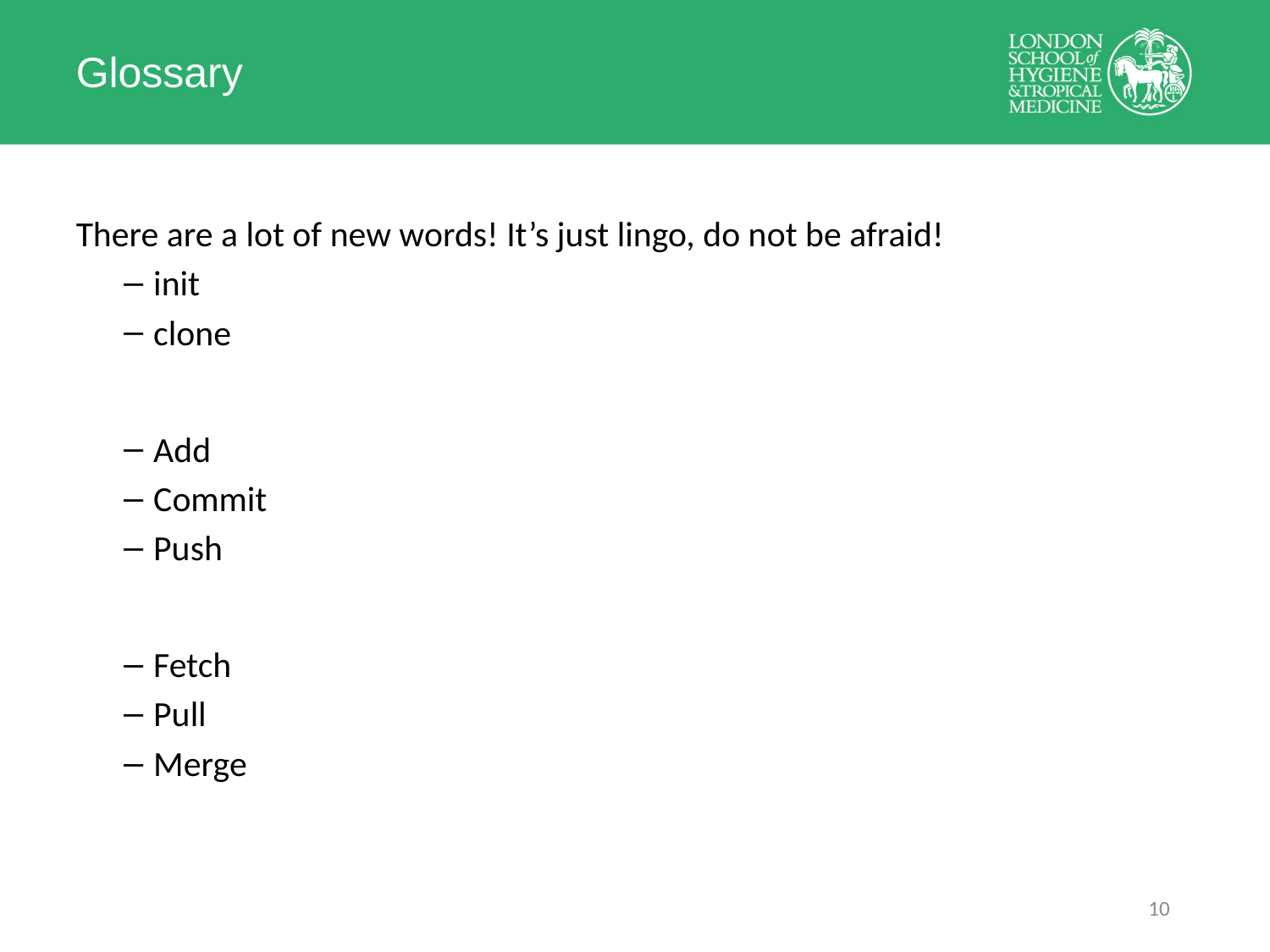

# Glossary
There are a lot of new words! It’s just lingo, do not be afraid!
init
clone

Add
Commit
Push

Fetch
Pull
Merge
10